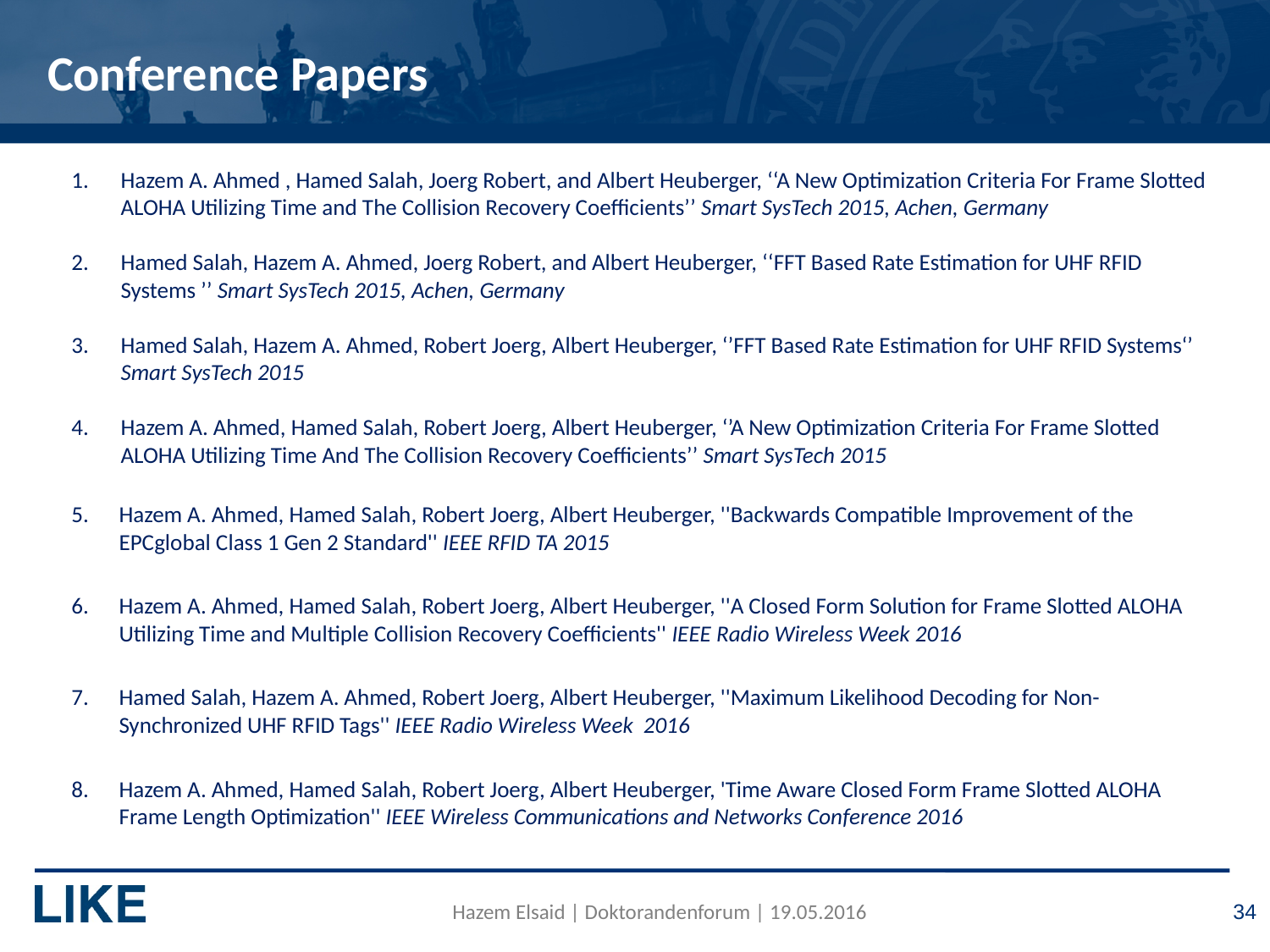

# Conference Papers
Hazem A. Ahmed , Hamed Salah, Joerg Robert, and Albert Heuberger, ‘‘A New Optimization Criteria For Frame Slotted ALOHA Utilizing Time and The Collision Recovery Coefficients’’ Smart SysTech 2015, Achen, Germany

Hamed Salah, Hazem A. Ahmed, Joerg Robert, and Albert Heuberger, ‘‘FFT Based Rate Estimation for UHF RFID Systems ’’ Smart SysTech 2015, Achen, Germany

Hamed Salah, Hazem A. Ahmed, Robert Joerg, Albert Heuberger, ‘’FFT Based Rate Estimation for UHF RFID Systems‘’ Smart SysTech 2015

Hazem A. Ahmed, Hamed Salah, Robert Joerg, Albert Heuberger, ‘’A New Optimization Criteria For Frame Slotted ALOHA Utilizing Time And The Collision Recovery Coefficients’’ Smart SysTech 2015

Hazem A. Ahmed, Hamed Salah, Robert Joerg, Albert Heuberger, ''Backwards Compatible Improvement of the EPCglobal Class 1 Gen 2 Standard'' IEEE RFID TA 2015

Hazem A. Ahmed, Hamed Salah, Robert Joerg, Albert Heuberger, ''A Closed Form Solution for Frame Slotted ALOHA Utilizing Time and Multiple Collision Recovery Coefficients'' IEEE Radio Wireless Week 2016

Hamed Salah, Hazem A. Ahmed, Robert Joerg, Albert Heuberger, ''Maximum Likelihood Decoding for Non-Synchronized UHF RFID Tags'' IEEE Radio Wireless Week  2016

Hazem A. Ahmed, Hamed Salah, Robert Joerg, Albert Heuberger, 'Time Aware Closed Form Frame Slotted ALOHA Frame Length Optimization'' IEEE Wireless Communications and Networks Conference 2016